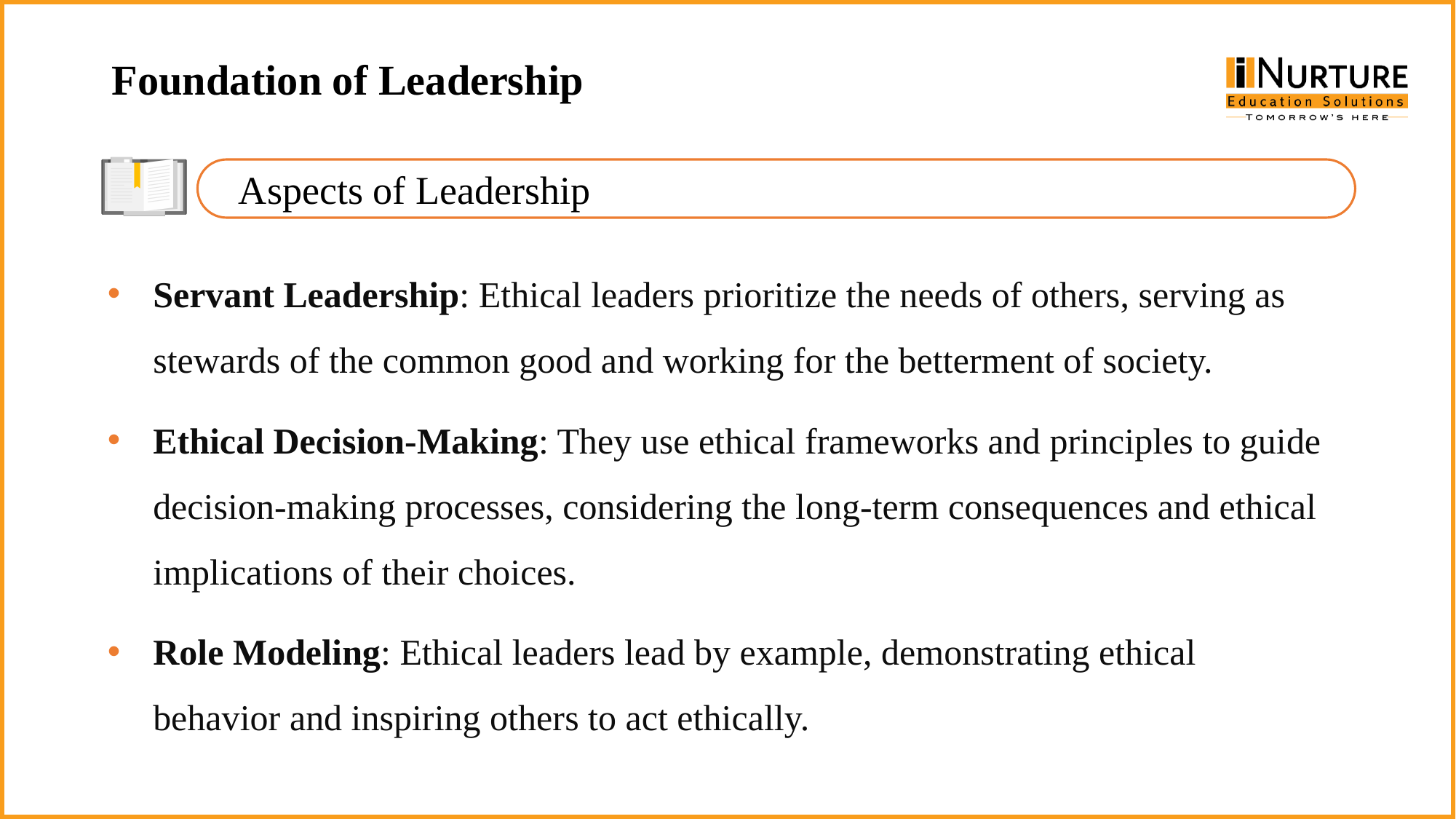

Foundation of Leadership

Aspects of Leadership

Servant Leadership: Ethical leaders prioritize the needs of others, serving as stewards of the common good and working for the betterment of society.
Ethical Decision-Making: They use ethical frameworks and principles to guide decision-making processes, considering the long-term consequences and ethical implications of their choices.
Role Modeling: Ethical leaders lead by example, demonstrating ethical behavior and inspiring others to act ethically.